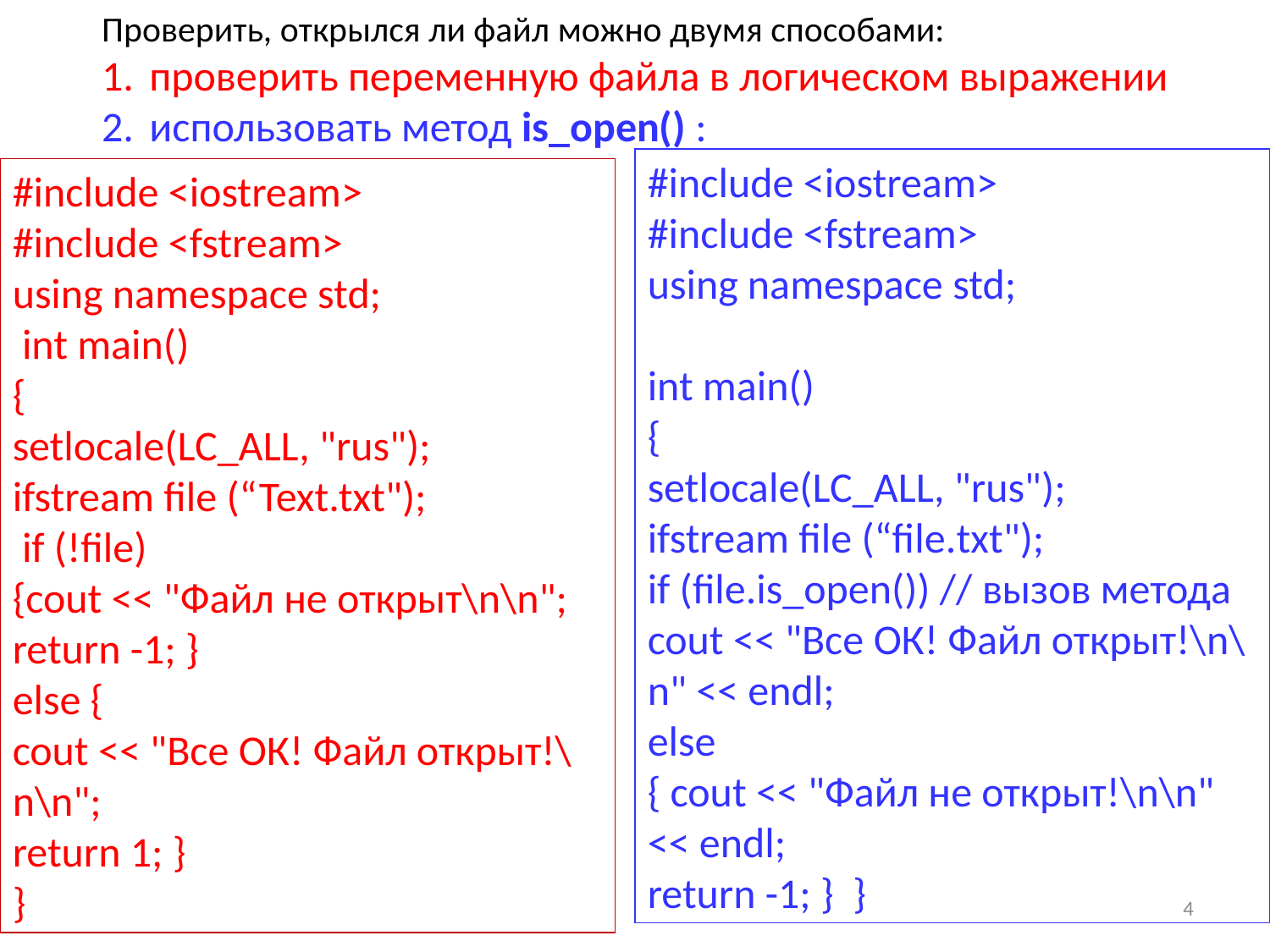

Проверить, открылся ли файл можно двумя способами:
проверить переменную файла в логическом выражении
использовать метод is_open() :
#include <iostream>
#include <fstream>
using namespace std;

int main()
{
setlocale(LC_ALL, "rus");
ifstream file (“file.txt");
if (file.is_open()) // вызов метода
cout << "Все ОК! Файл открыт!\n\n" << endl;
else
{ cout << "Файл не открыт!\n\n" << endl;
return -1; }  }
#include <iostream>
#include <fstream>
using namespace std;
 int main()
{
setlocale(LC_ALL, "rus");
ifstream file (“Text.txt");
 if (!file)
{cout << "Файл не открыт\n\n";
return -1; }
else {
cout << "Все ОК! Файл открыт!\n\n";
return 1; }
}
4